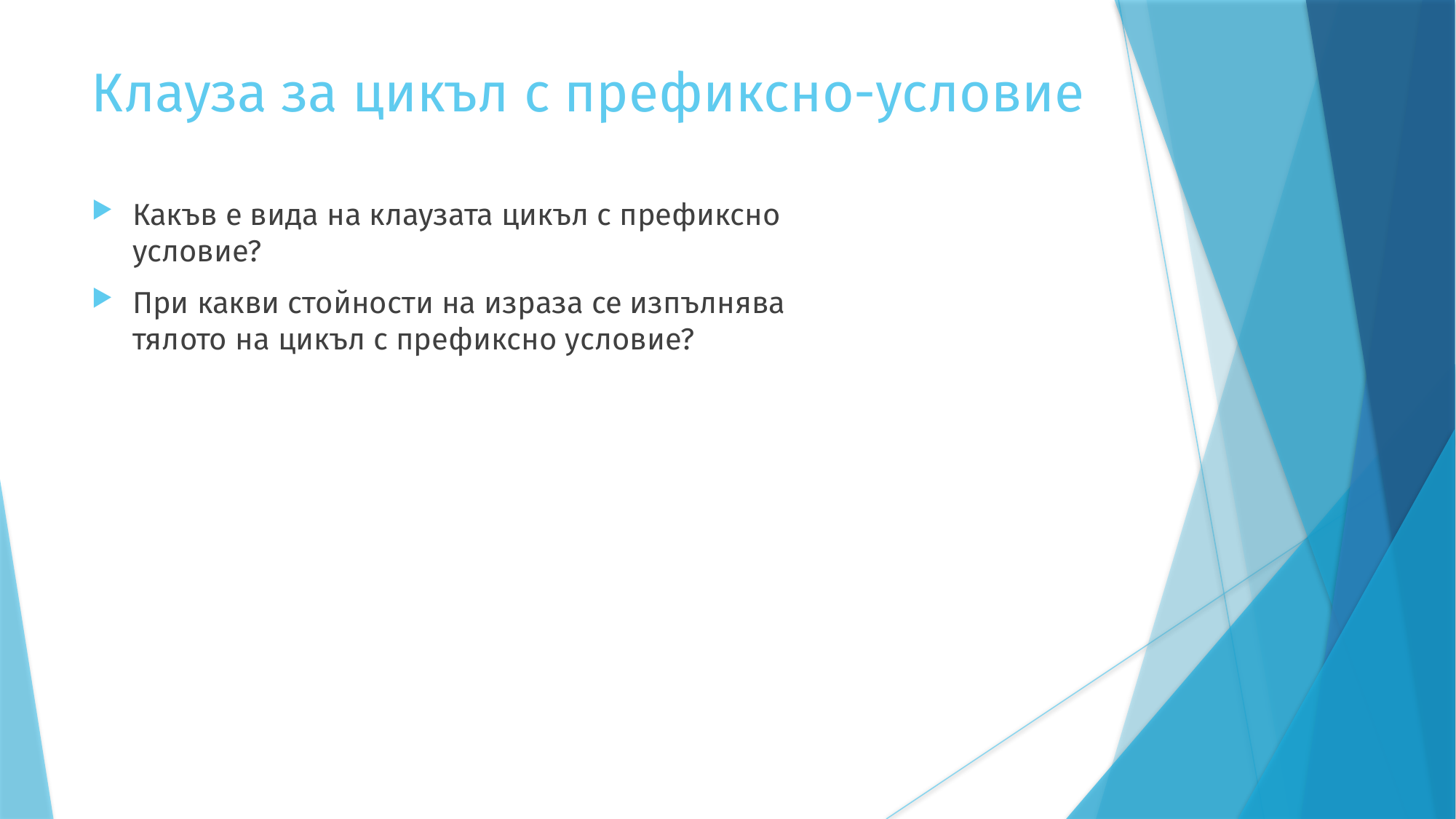

Клауза за цикъл с префиксно-условие
Какъв е вида на клаузата цикъл с префиксно условие?
При какви стойности на израза се изпълнява тялото на цикъл с префиксно условие?